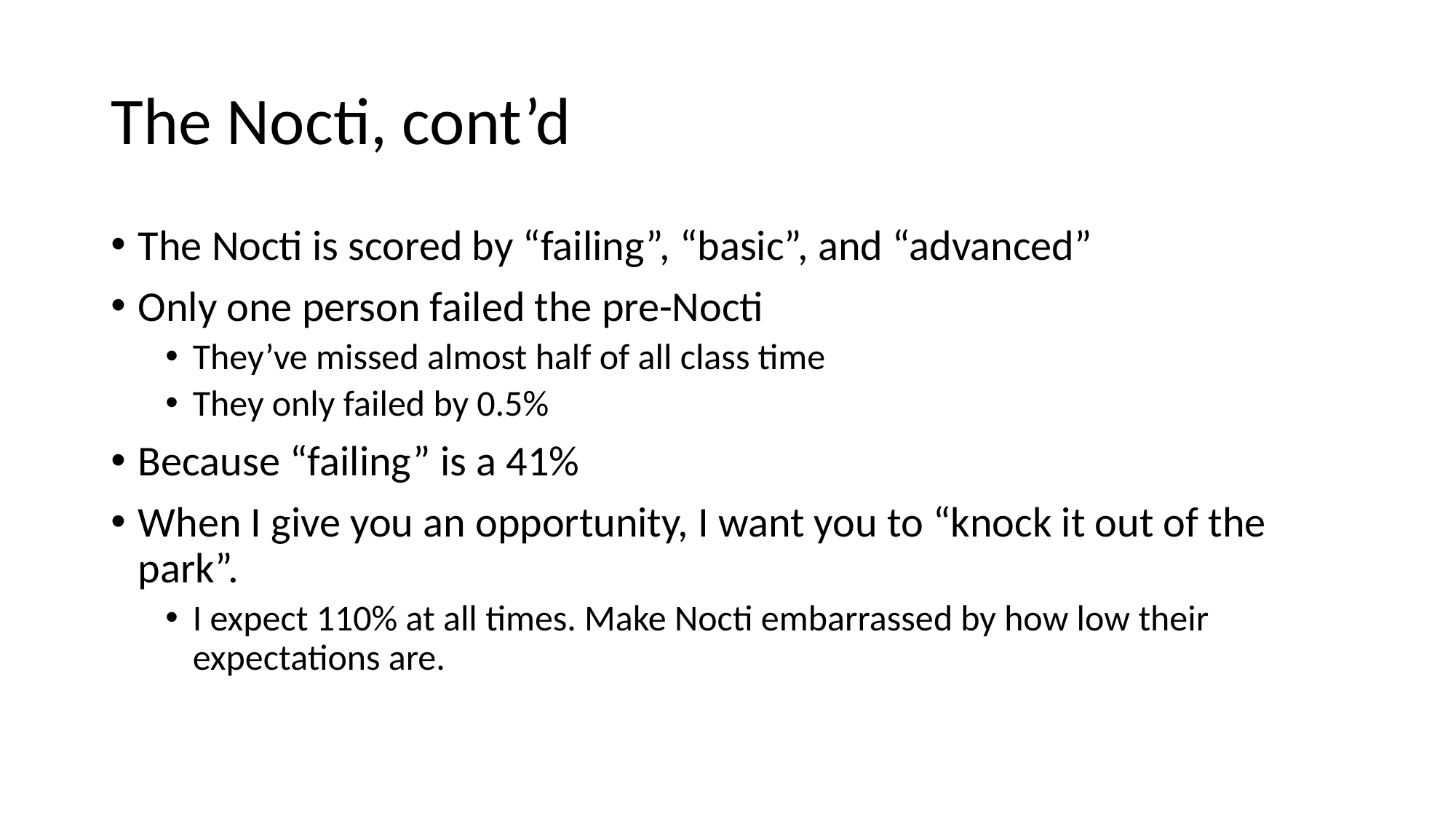

# The Nocti, cont’d
The Nocti is scored by “failing”, “basic”, and “advanced”
Only one person failed the pre-Nocti
They’ve missed almost half of all class time
They only failed by 0.5%
Because “failing” is a 41%
When I give you an opportunity, I want you to “knock it out of the park”.
I expect 110% at all times. Make Nocti embarrassed by how low their expectations are.